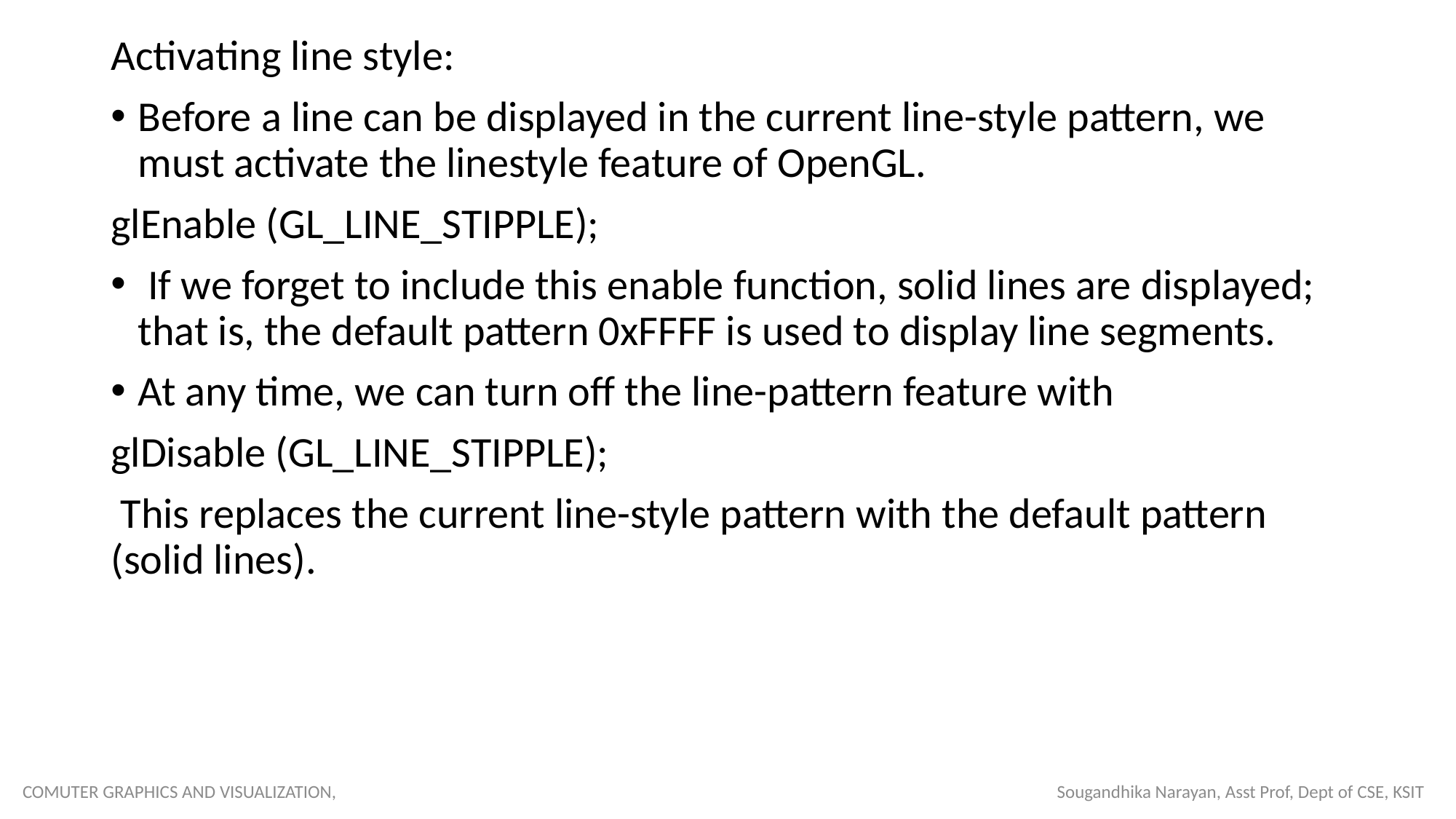

Activating line style:
Before a line can be displayed in the current line-style pattern, we must activate the linestyle feature of OpenGL.
glEnable (GL_LINE_STIPPLE);
 If we forget to include this enable function, solid lines are displayed; that is, the default pattern 0xFFFF is used to display line segments.
At any time, we can turn off the line-pattern feature with
glDisable (GL_LINE_STIPPLE);
 This replaces the current line-style pattern with the default pattern (solid lines).
COMUTER GRAPHICS AND VISUALIZATION,                                                                                                                                                                             Sougandhika Narayan, Asst Prof, Dept of CSE, KSIT